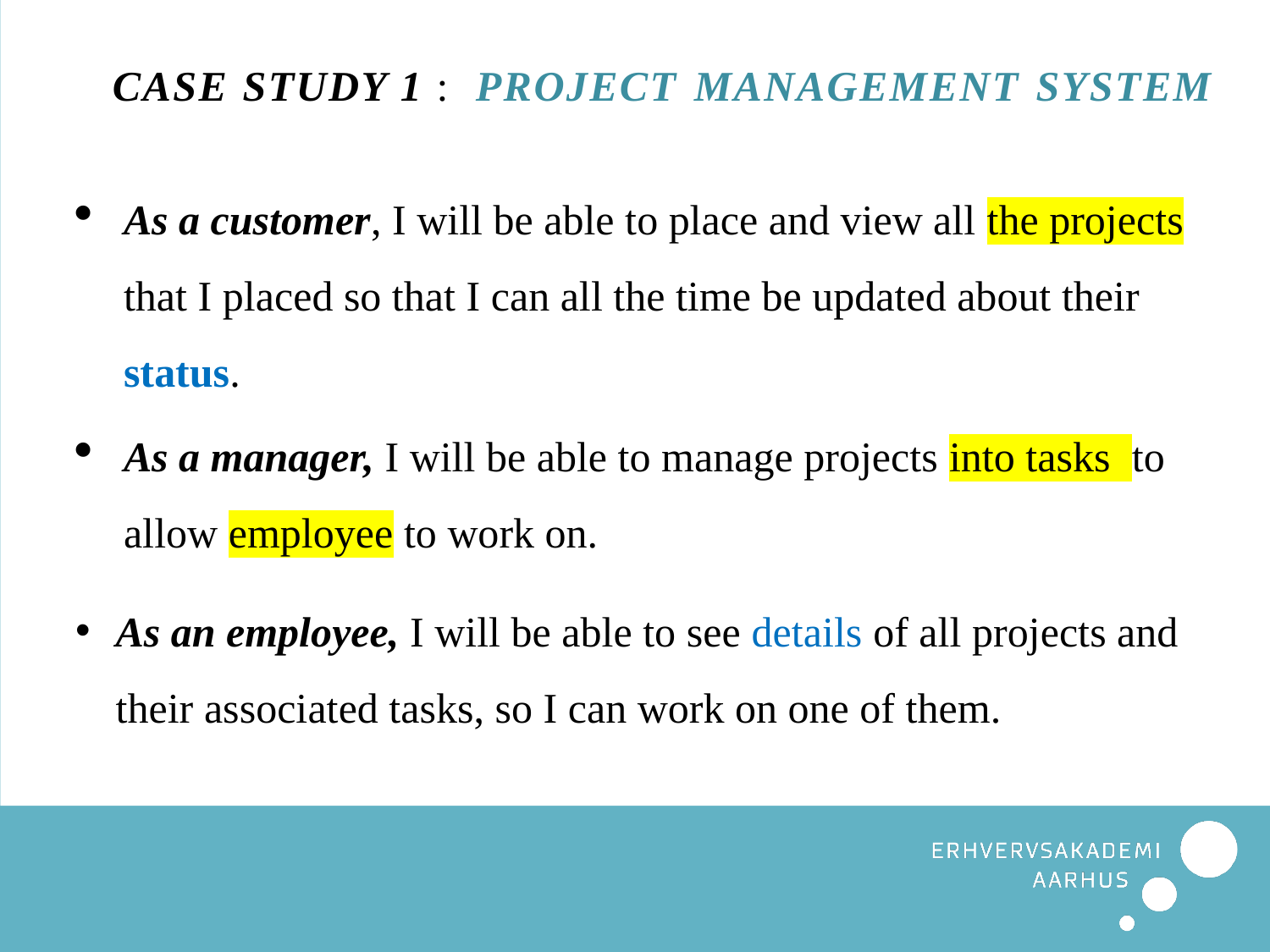

Case study 1 :  project management system
As a customer, I will be able to place and view all the projects that I placed so that I can all the time be updated about their status.
As a manager, I will be able to manage projects into tasks  to allow employee to work on.
As an employee, I will be able to see details of all projects and their associated tasks, so I can work on one of them.
#